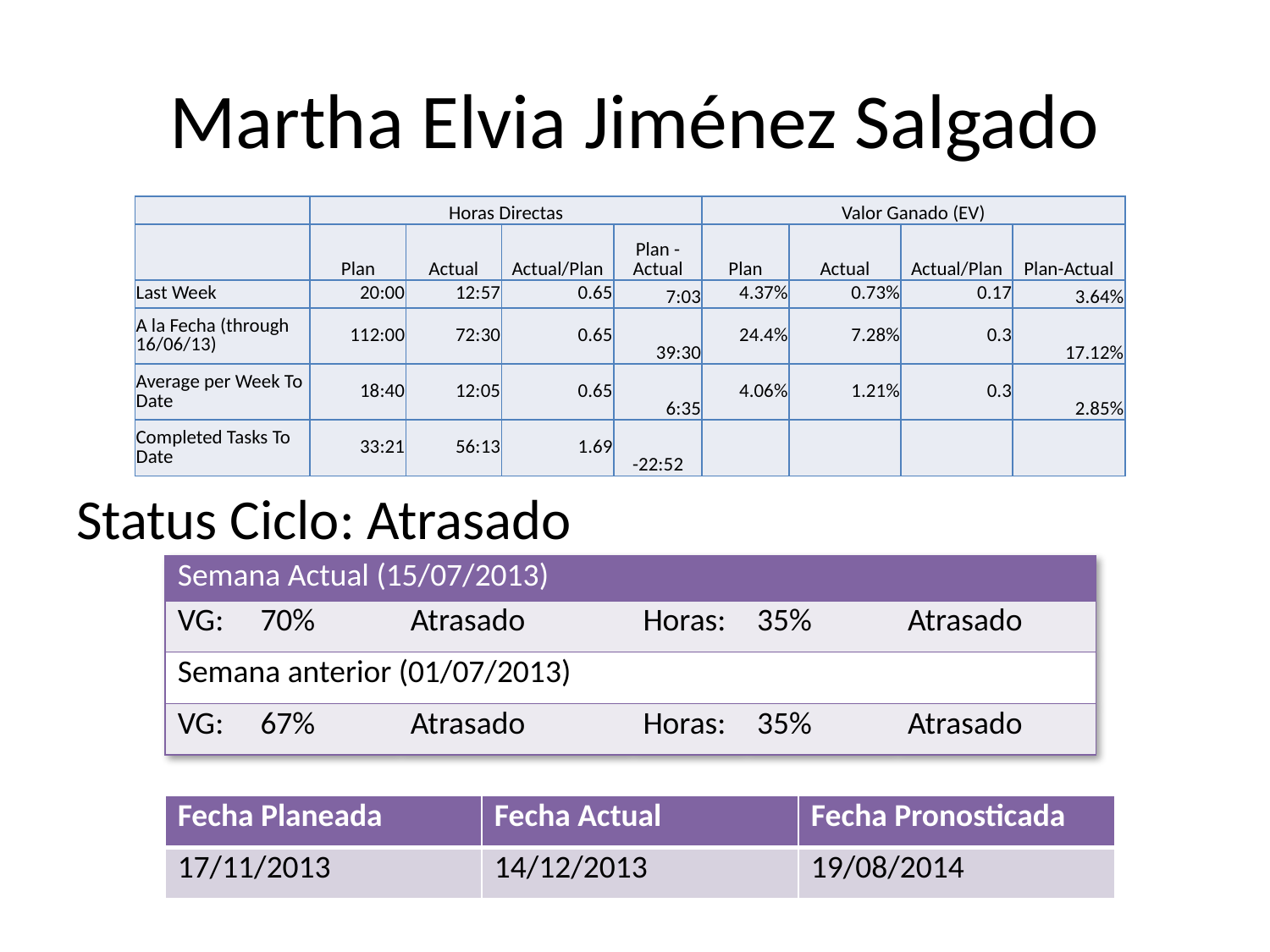

# Martha Elvia Jiménez Salgado
|  | Horas Directas |  |  |  | Valor Ganado (EV) |  |  |  |
| --- | --- | --- | --- | --- | --- | --- | --- | --- |
|  | Plan | Actual | Actual/Plan | Plan - Actual | Plan | Actual | Actual/Plan | Plan-Actual |
| Last Week | 20:00 | 12:57 | 0.65 | 7:03 | 4.37% | 0.73% | 0.17 | 3.64% |
| A la Fecha (through 16/06/13) | 112:00 | 72:30 | 0.65 | 39:30 | 24.4% | 7.28% | 0.3 | 17.12% |
| Average per Week To Date | 18:40 | 12:05 | 0.65 | 6:35 | 4.06% | 1.21% | 0.3 | 2.85% |
| Completed Tasks To Date | 33:21 | 56:13 | 1.69 | -22:52 |  |  |  |  |
Status Ciclo: Atrasado
| Semana Actual (15/07/2013) |  |  |  |  |  |
| --- | --- | --- | --- | --- | --- |
| VG: | 70% | Atrasado | Horas: | 35% | Atrasado |
| Semana anterior (01/07/2013) |  |  |  |  |  |
| VG: | 67% | Atrasado | Horas: | 35% | Atrasado |
| Fecha Planeada | Fecha Actual | Fecha Pronosticada |
| --- | --- | --- |
| 17/11/2013 | 14/12/2013 | 19/08/2014 |